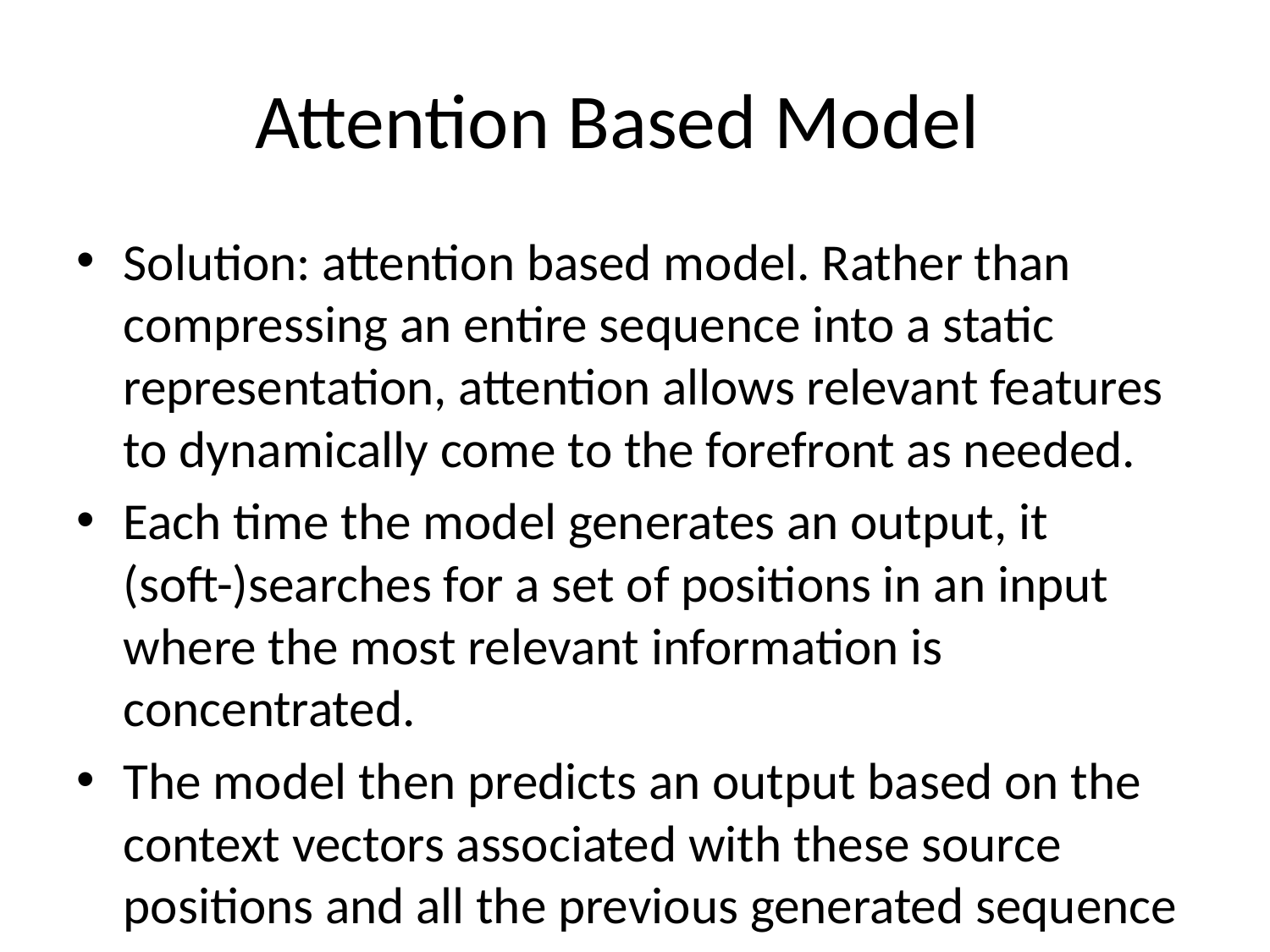

# Attention Based Model
Solution: attention based model. Rather than compressing an entire sequence into a static representation, attention allows relevant features to dynamically come to the forefront as needed.
Each time the model generates an output, it (soft-)searches for a set of positions in an input where the most relevant information is concentrated.
The model then predicts an output based on the context vectors associated with these source positions and all the previous generated sequence